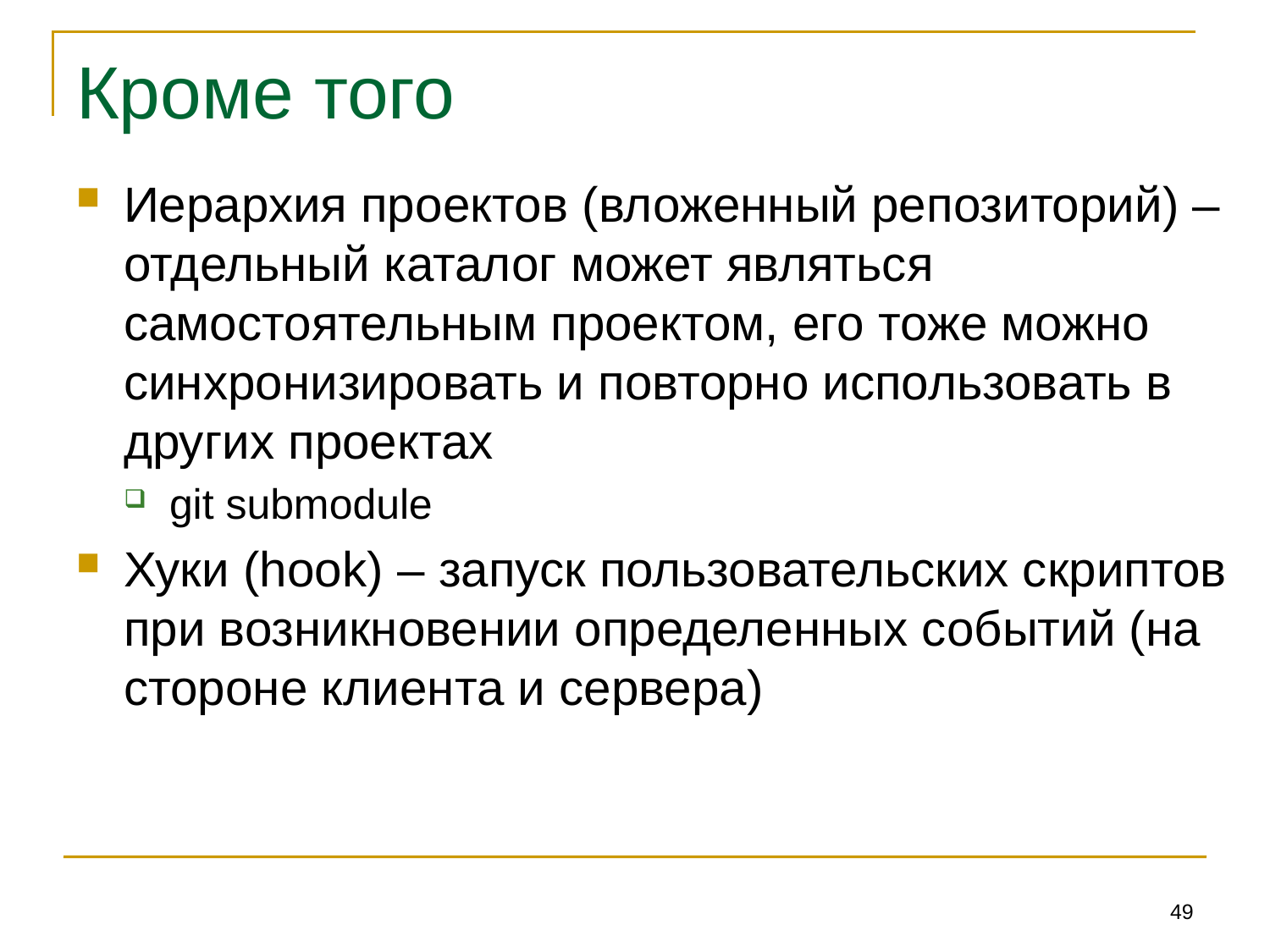

# Кроме того
Иерархия проектов (вложенный репозиторий) – отдельный каталог может являться самостоятельным проектом, его тоже можно синхронизировать и повторно использовать в других проектах
git submodule
Хуки (hook) – запуск пользовательских скриптов при возникновении определенных событий (на стороне клиента и сервера)
49